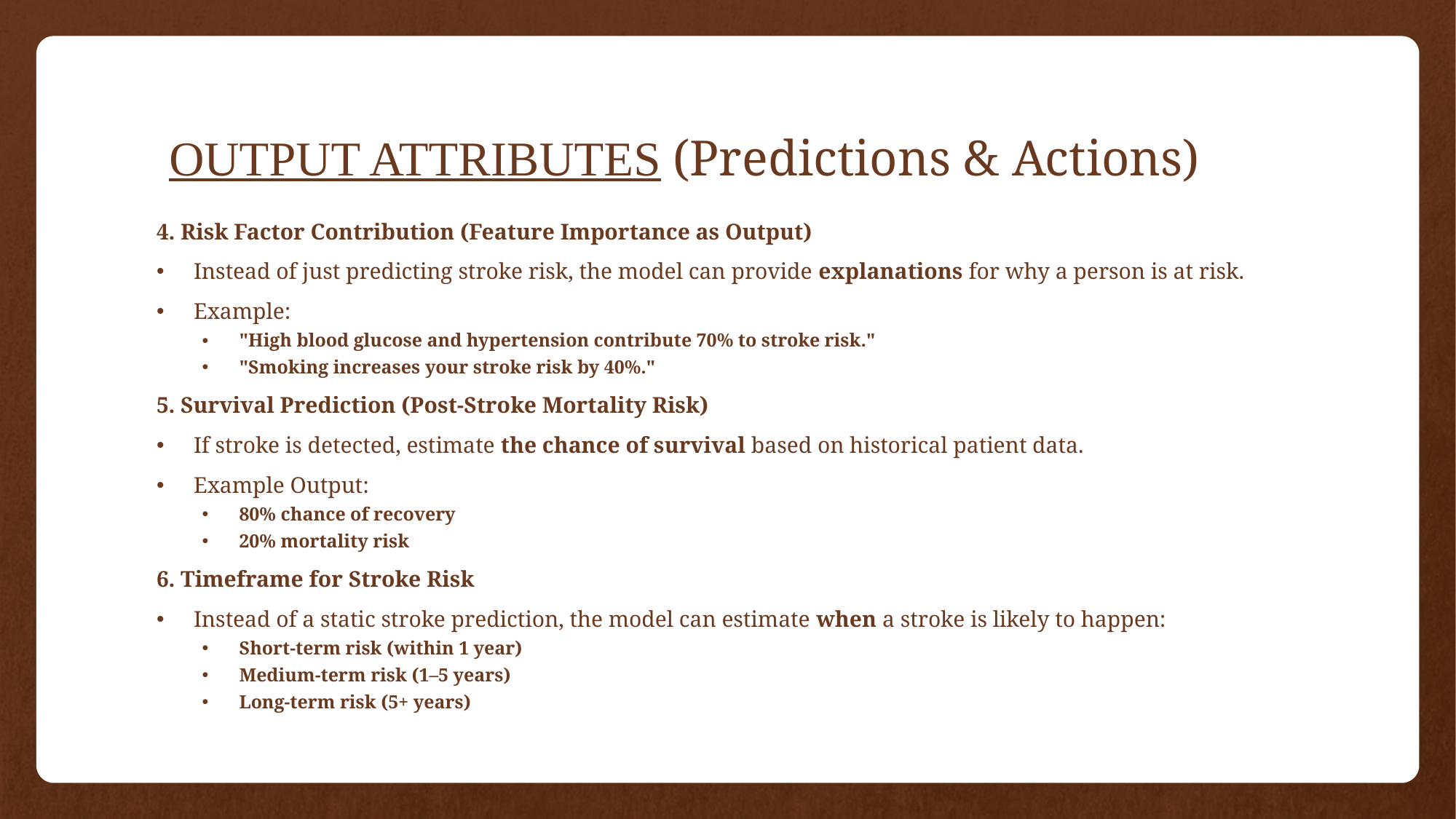

# OUTPUT ATTRIBUTES (Predictions & Actions)
4. Risk Factor Contribution (Feature Importance as Output)
Instead of just predicting stroke risk, the model can provide explanations for why a person is at risk.
Example:
"High blood glucose and hypertension contribute 70% to stroke risk."
"Smoking increases your stroke risk by 40%."
5. Survival Prediction (Post-Stroke Mortality Risk)
If stroke is detected, estimate the chance of survival based on historical patient data.
Example Output:
80% chance of recovery
20% mortality risk
6. Timeframe for Stroke Risk
Instead of a static stroke prediction, the model can estimate when a stroke is likely to happen:
Short-term risk (within 1 year)
Medium-term risk (1–5 years)
Long-term risk (5+ years)